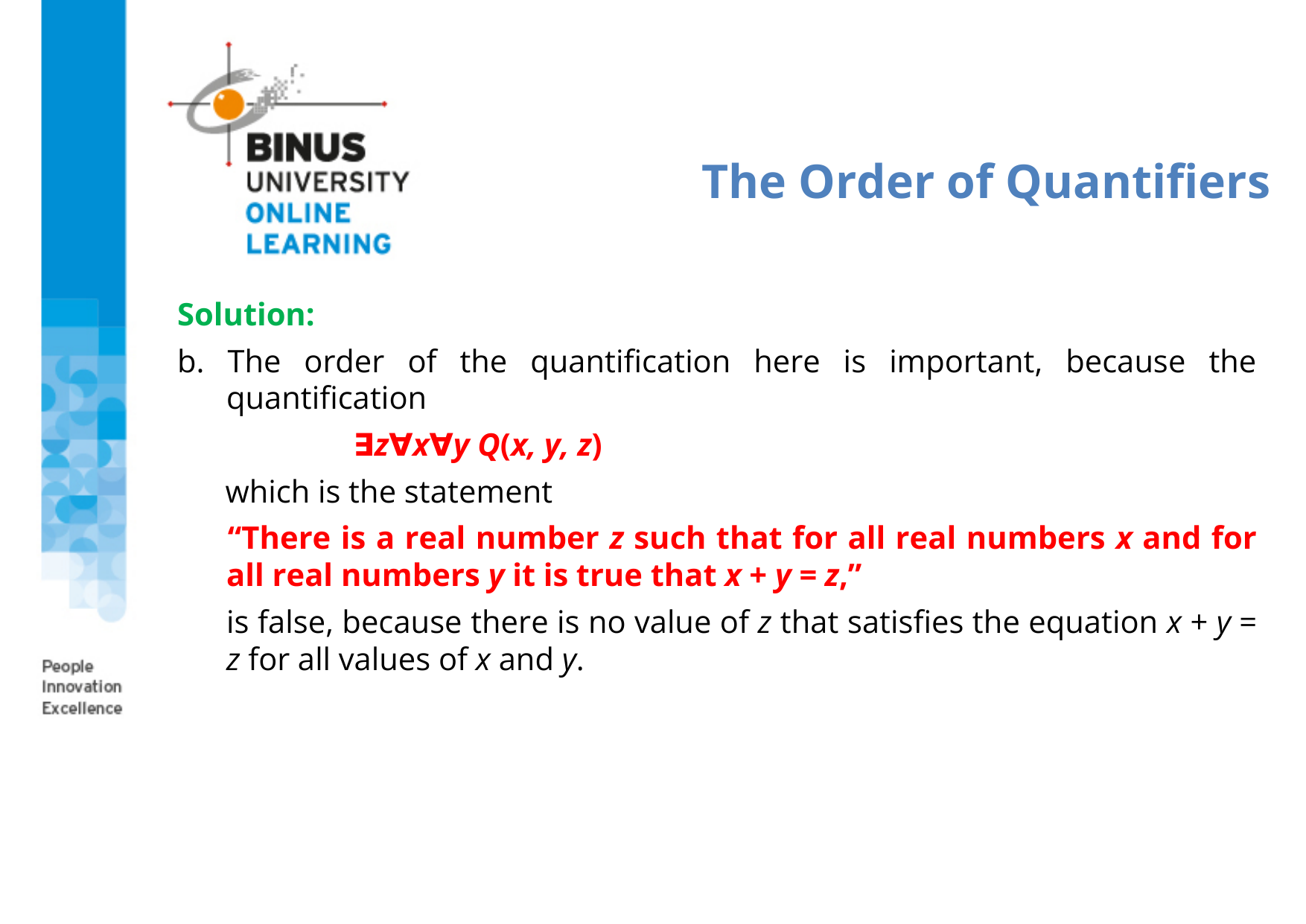

# The Order of Quantifiers
Solution:
b. The order of the quantification here is important, because the quantification
                      ∃z∀x∀y Q(x, y, z)
      which is the statement
     “There is a real number z such that for all real numbers x and for all real numbers y it is true that x + y = z,”
is false, because there is no value of z that satisfies the equation x + y = z for all values of x and y.